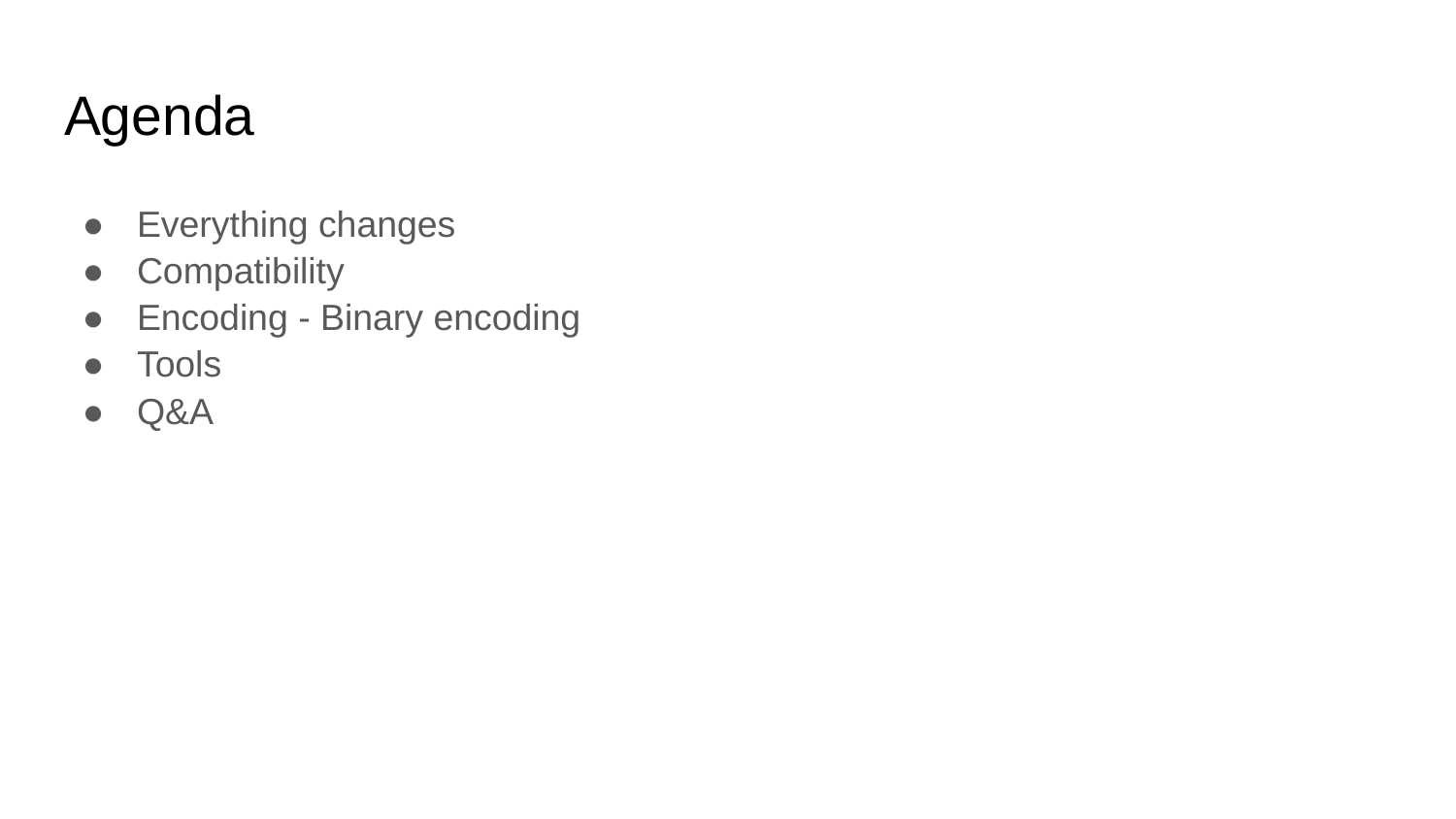

# Agenda
Everything changes
Compatibility
Encoding - Binary encoding
Tools
Q&A